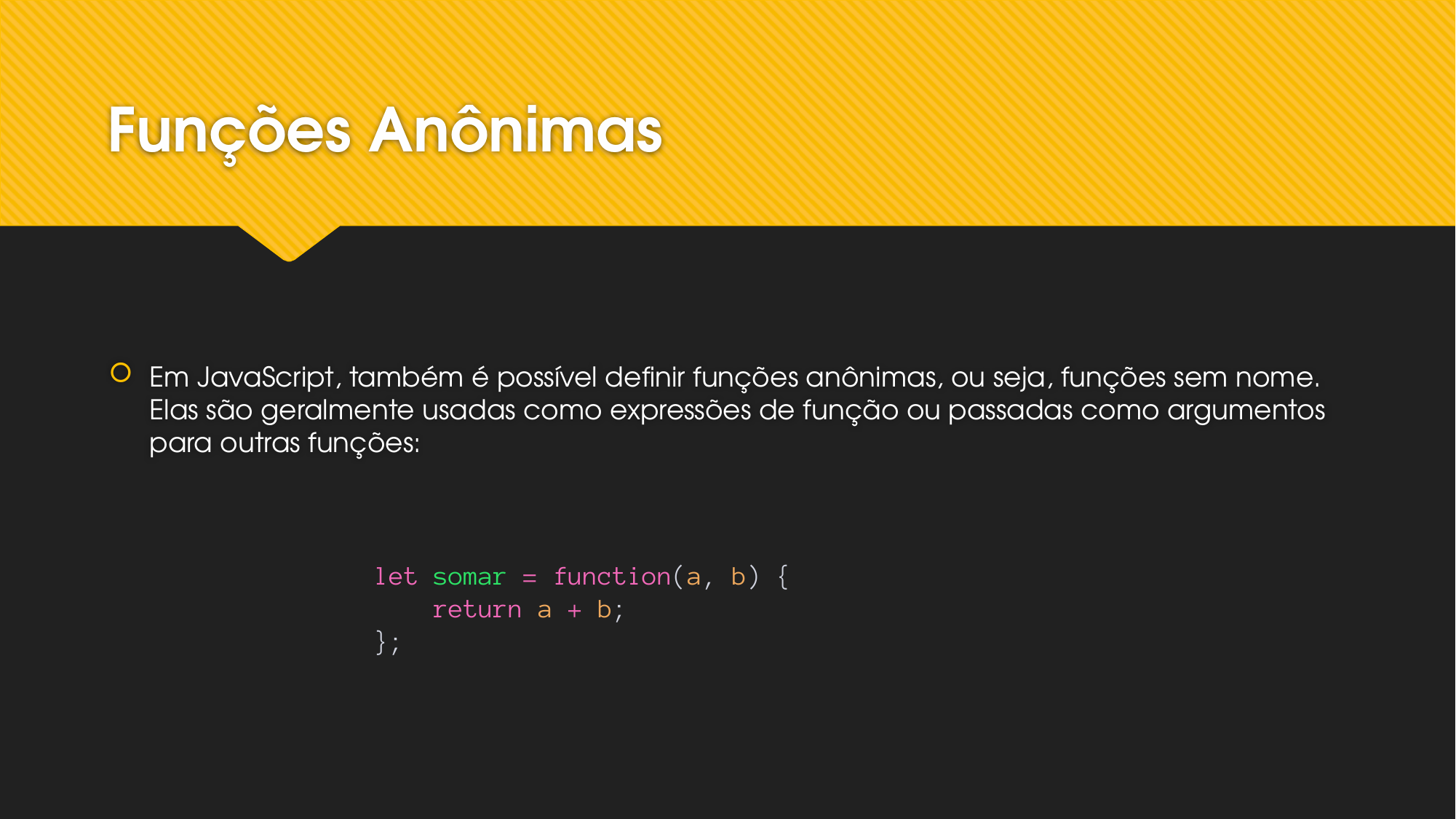

# Funções Anônimas
Em JavaScript, também é possível definir funções anônimas, ou seja, funções sem nome. Elas são geralmente usadas como expressões de função ou passadas como argumentos para outras funções:
let somar = function(a, b) {
    return a + b;
};